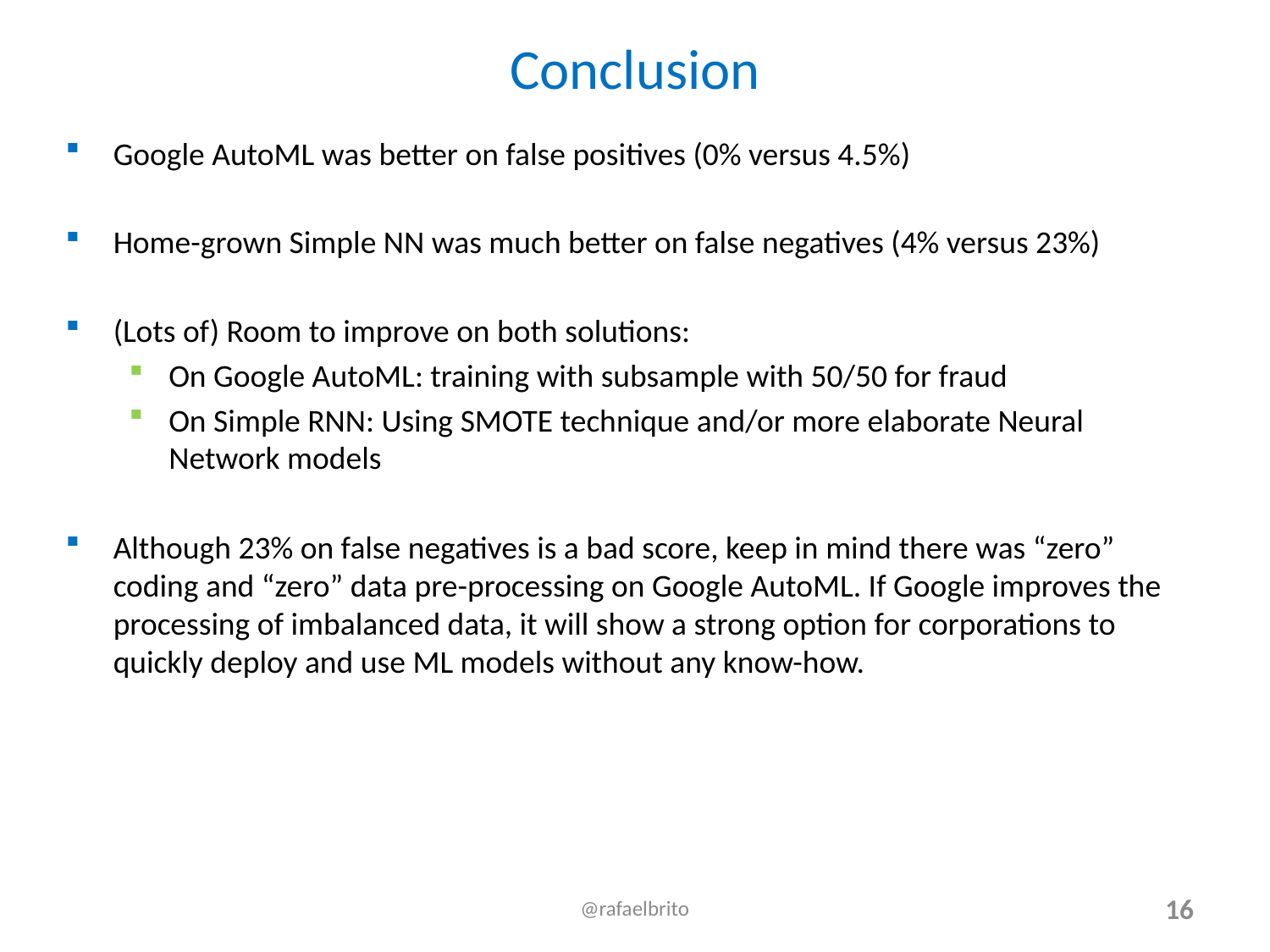

# Conclusion
Google AutoML was better on false positives (0% versus 4.5%)

Home-grown Simple NN was much better on false negatives (4% versus 23%)

(Lots of) Room to improve on both solutions:
On Google AutoML: training with subsample with 50/50 for fraud
On Simple RNN: Using SMOTE technique and/or more elaborate Neural Network models

Although 23% on false negatives is a bad score, keep in mind there was “zero” coding and “zero” data pre-processing on Google AutoML. If Google improves the processing of imbalanced data, it will show a strong option for corporations to quickly deploy and use ML models without any know-how.

@rafaelbrito
16